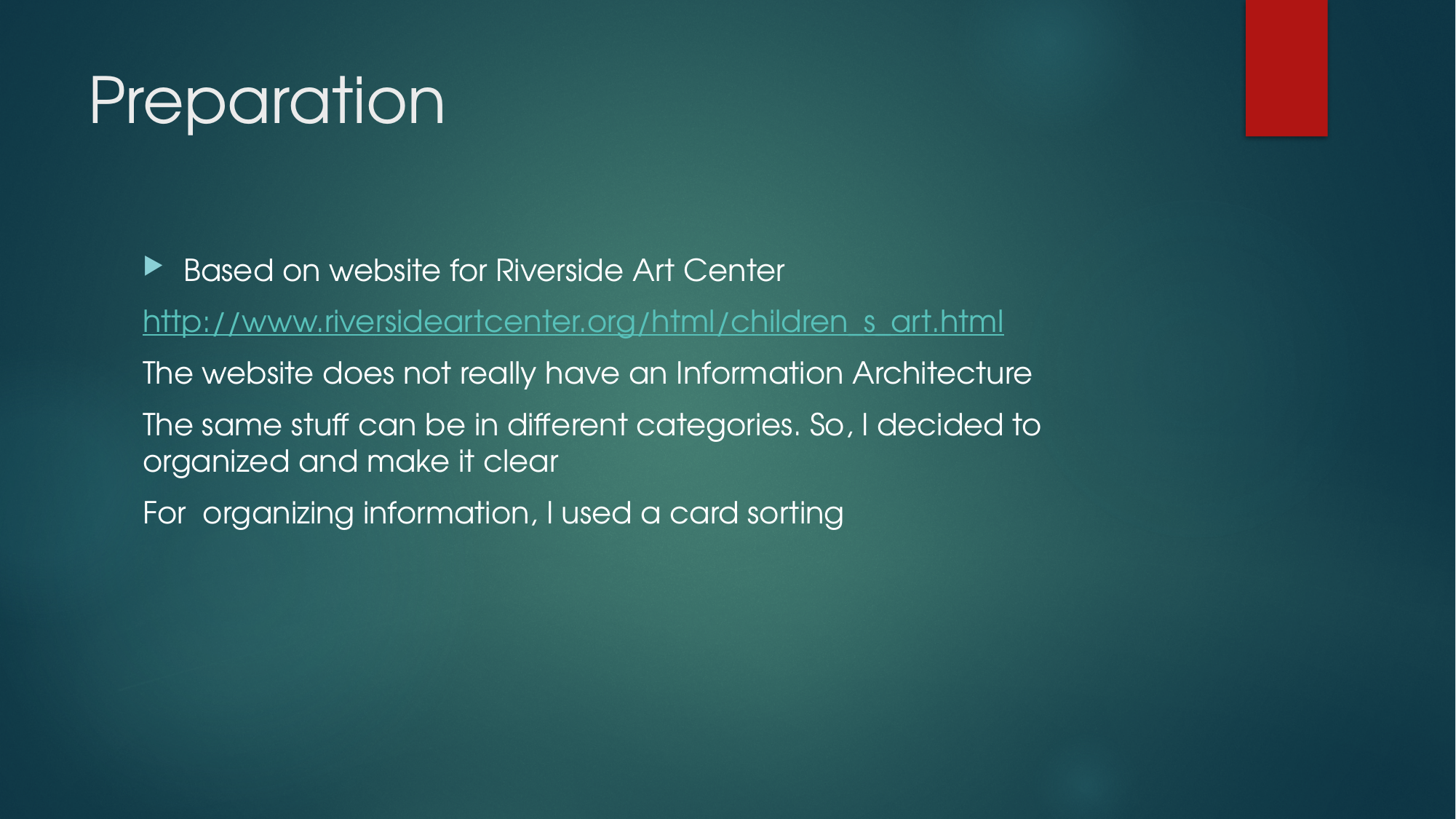

# Preparation
Based on website for Riverside Art Center
http://www.riversideartcenter.org/html/children_s_art.html
The website does not really have an Information Architecture
The same stuff can be in different categories. So, I decided to organized and make it clear
For  organizing information, I used a card sorting